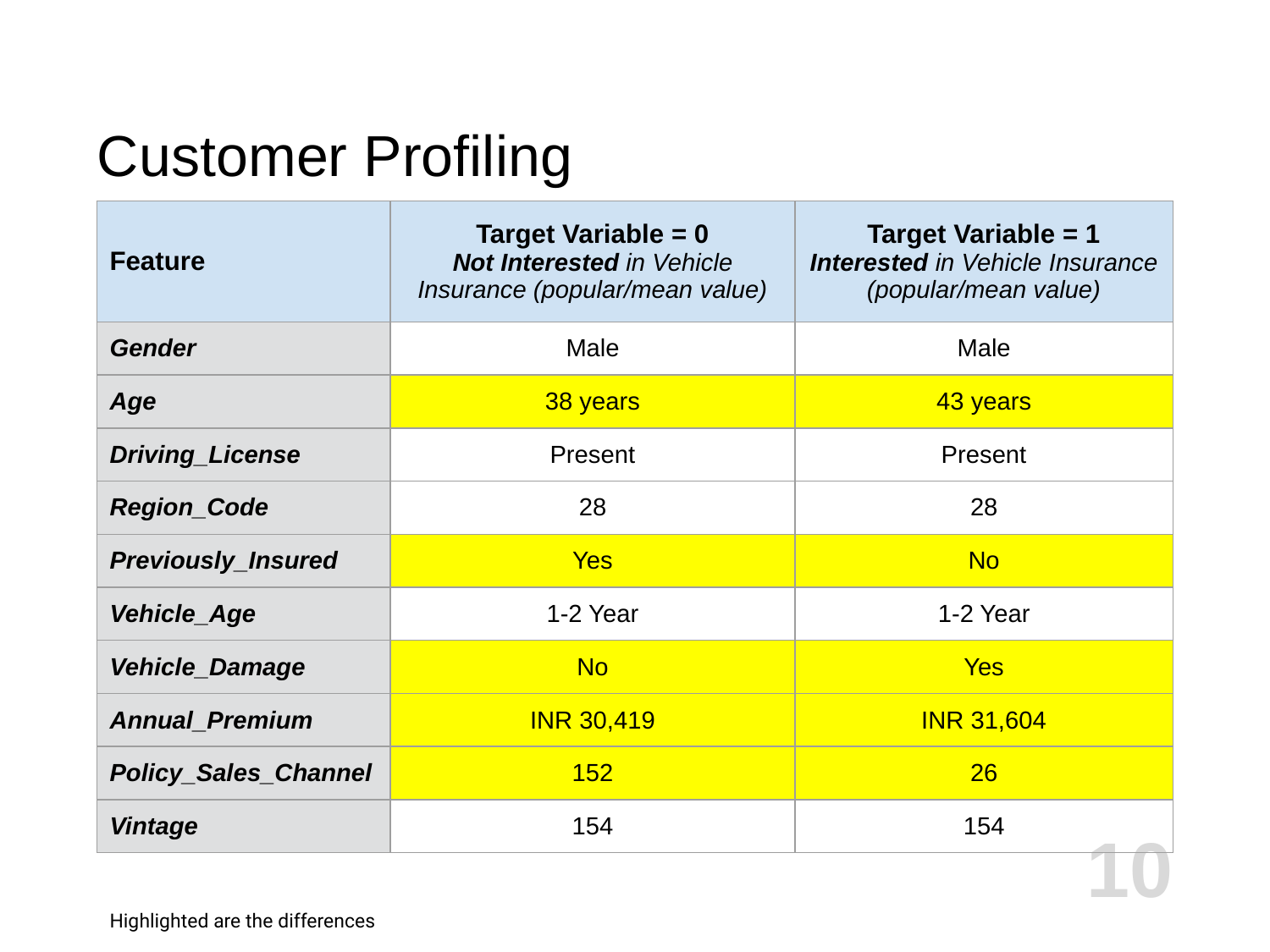

# Customer Profiling
| Feature | Target Variable = 0 Not Interested in Vehicle Insurance (popular/mean value) | Target Variable = 1 Interested in Vehicle Insurance (popular/mean value) |
| --- | --- | --- |
| Gender | Male | Male |
| Age | 38 years | 43 years |
| Driving\_License | Present | Present |
| Region\_Code | 28 | 28 |
| Previously\_Insured | Yes | No |
| Vehicle\_Age | 1-2 Year | 1-2 Year |
| Vehicle\_Damage | No | Yes |
| Annual\_Premium | INR 30,419 | INR 31,604 |
| Policy\_Sales\_Channel | 152 | 26 |
| Vintage | 154 | 154 |
10
Highlighted are the differences